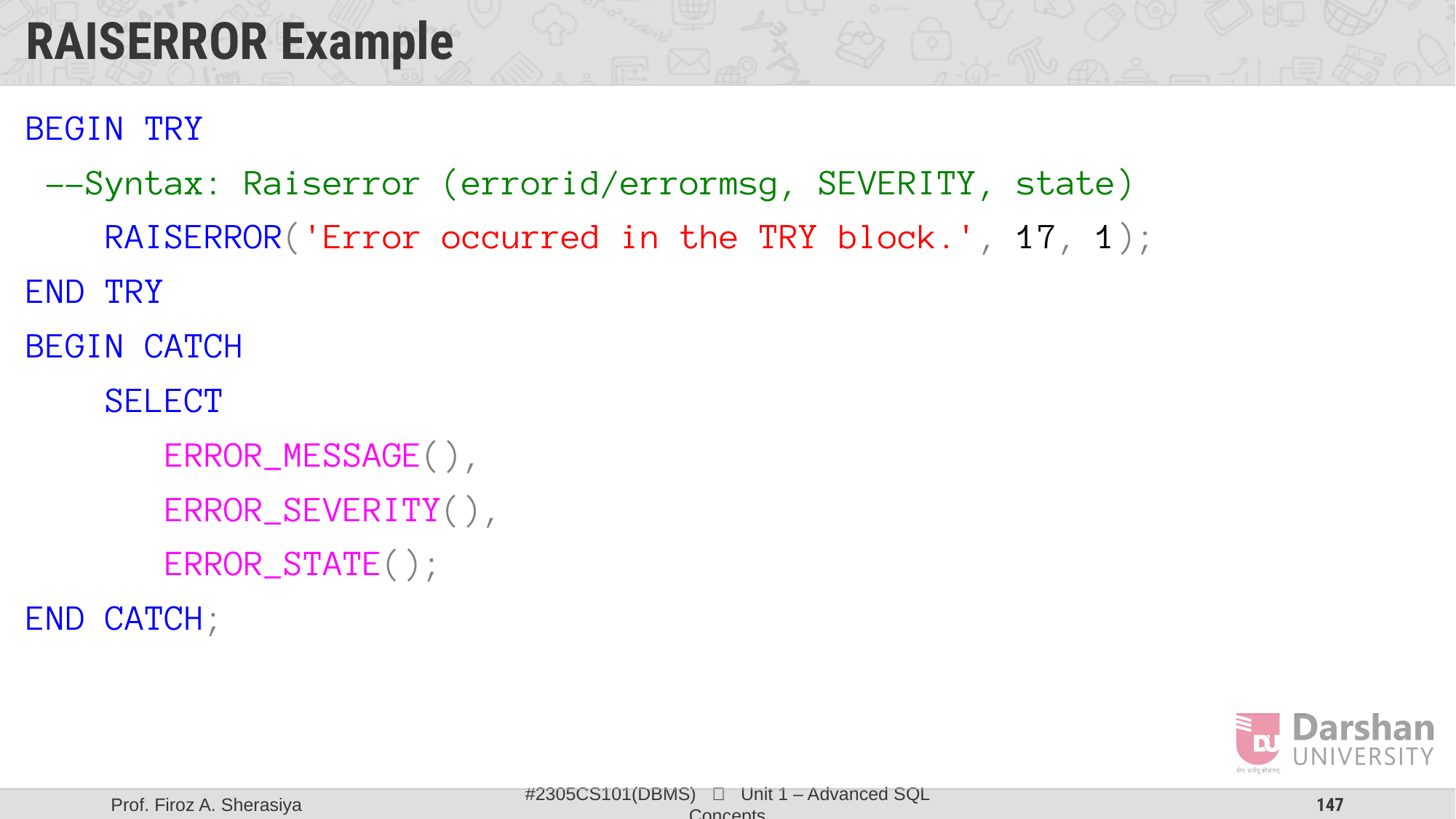

# RAISERROR Example
BEGIN TRY
 --Syntax: Raiserror (errorid/errormsg, SEVERITY, state)
    RAISERROR('Error occurred in the TRY block.', 17, 1);
END TRY
BEGIN CATCH
    SELECT
       ERROR_MESSAGE(),
       ERROR_SEVERITY(),
       ERROR_STATE();
END CATCH;